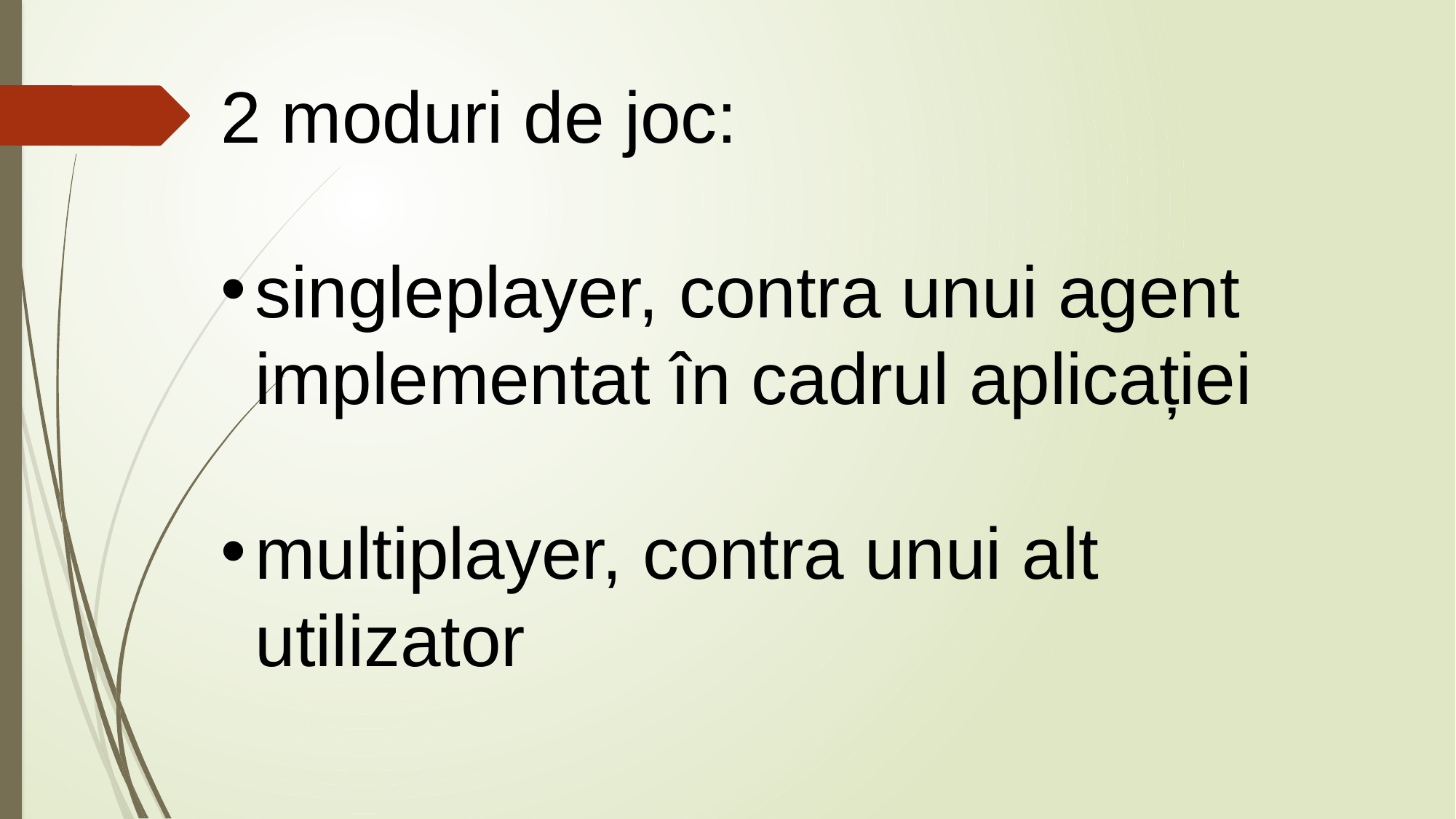

2 moduri de joc:

singleplayer, contra unui agent implementat în cadrul aplicației

multiplayer, contra unui alt utilizator